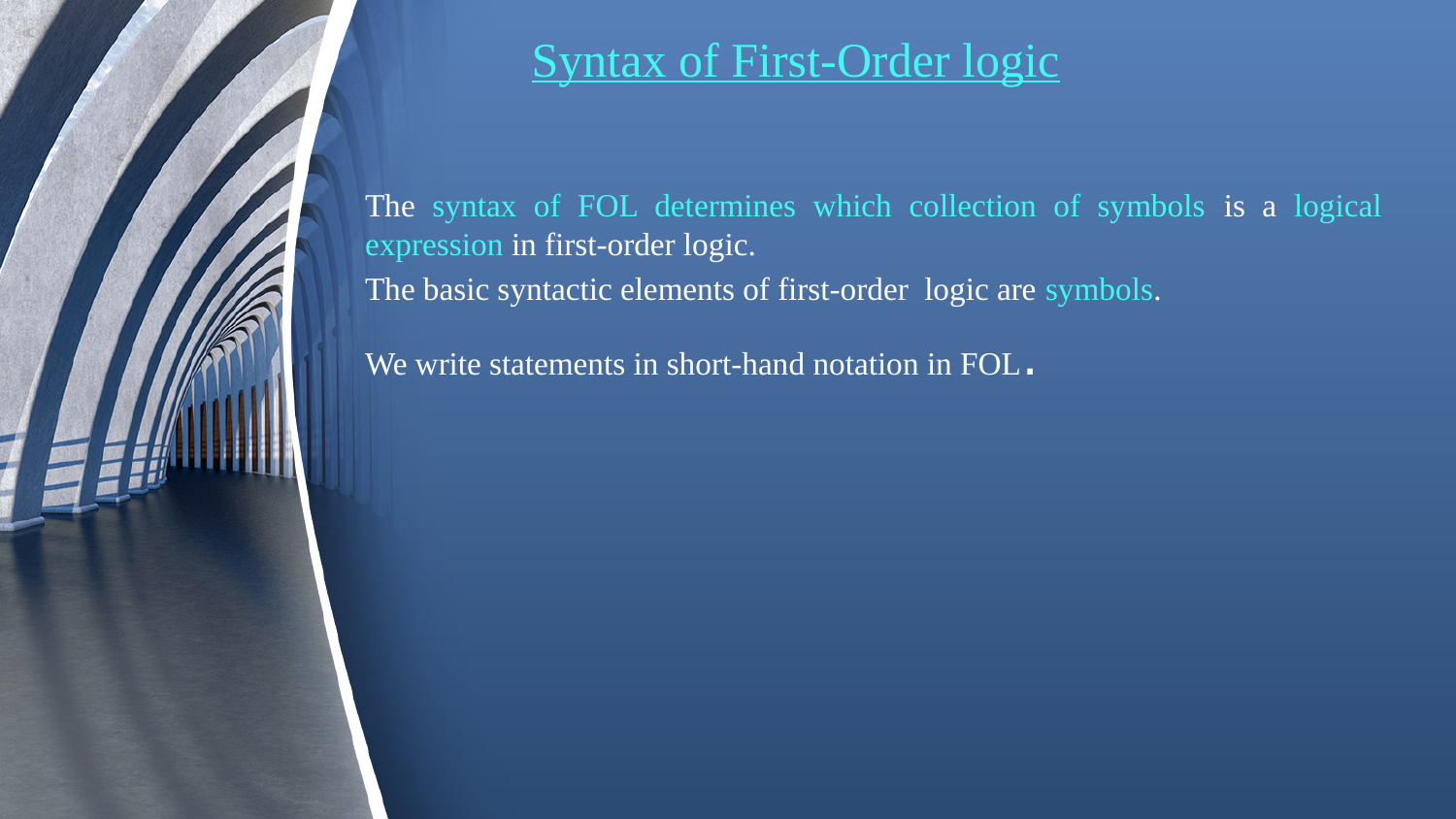

# Syntax of First-Order logic
The syntax of FOL determines which collection of symbols is a logical expression in first-order logic.
The basic syntactic elements of first-order  logic are symbols.
We write statements in short-hand notation in FOL.